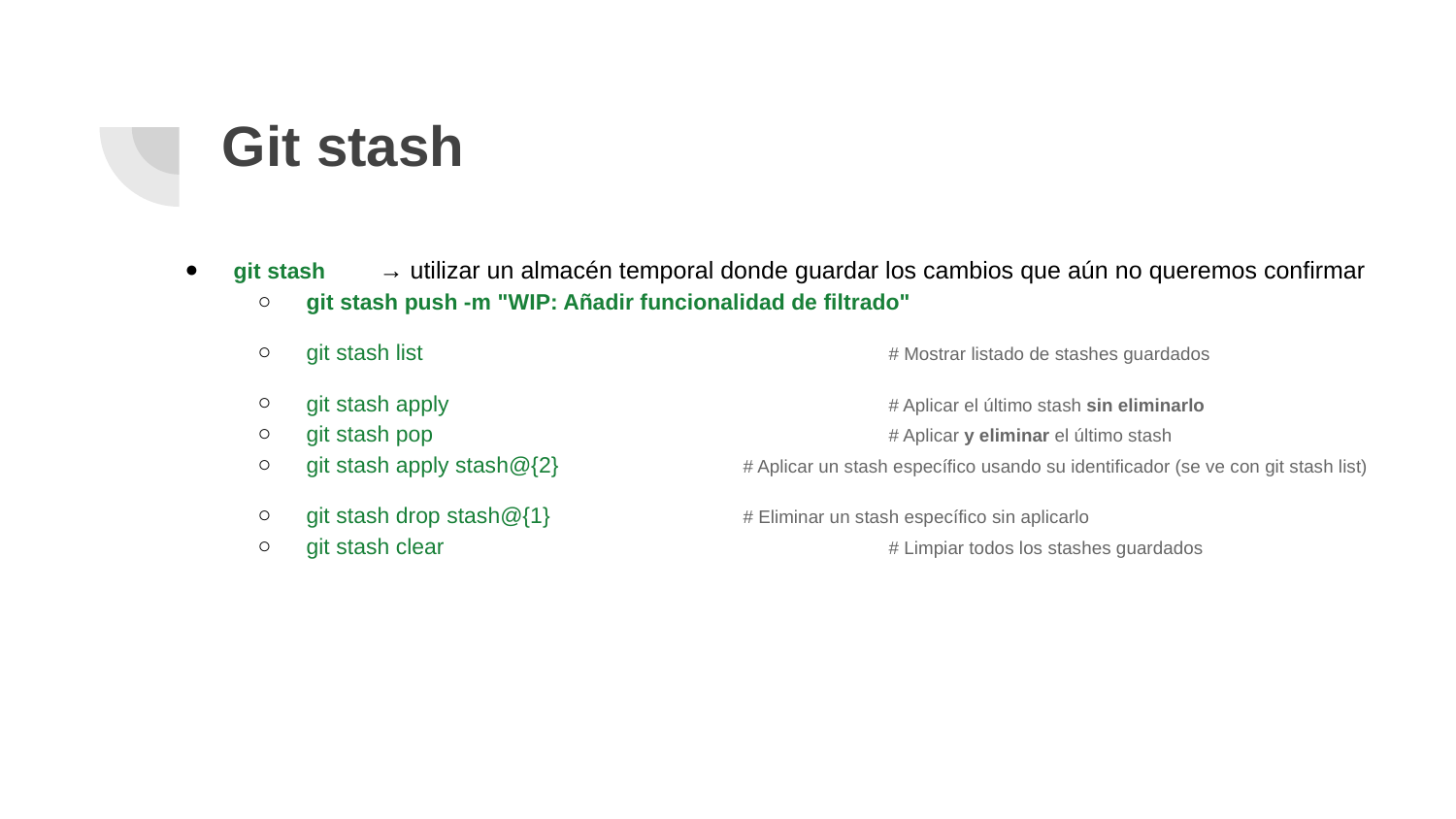

# Git stash
git stash 	→ utilizar un almacén temporal donde guardar los cambios que aún no queremos confirmar
git stash push -m "WIP: Añadir funcionalidad de filtrado"
git stash list	  			# Mostrar listado de stashes guardados
git stash apply				# Aplicar el último stash sin eliminarlo
git stash pop  				# Aplicar y eliminar el último stash
git stash apply stash@{2}		# Aplicar un stash específico usando su identificador (se ve con git stash list)
git stash drop stash@{1}		# Eliminar un stash específico sin aplicarlo
git stash clear				# Limpiar todos los stashes guardados